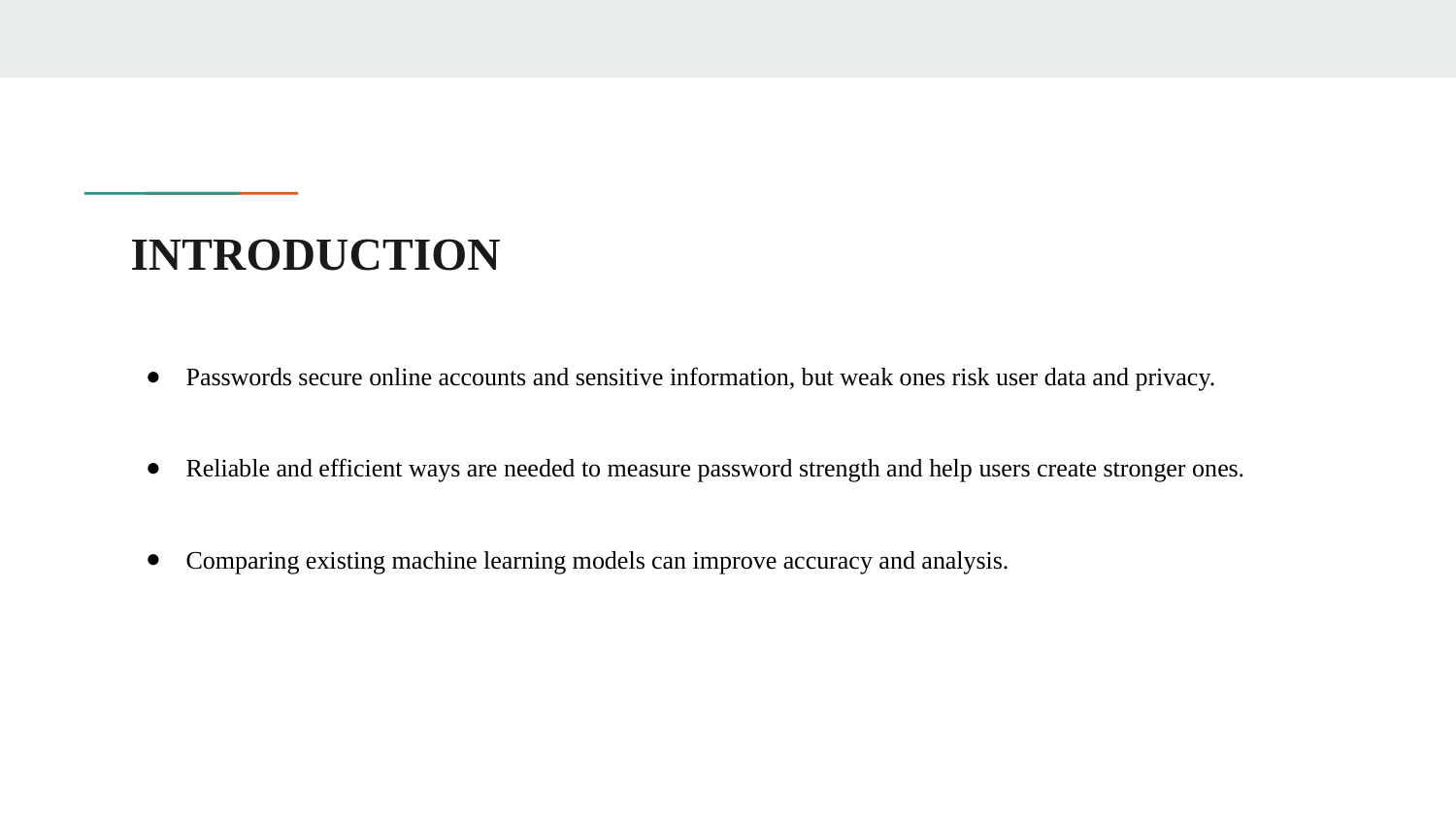

# INTRODUCTION
Passwords secure online accounts and sensitive information, but weak ones risk user data and privacy.

Reliable and efficient ways are needed to measure password strength and help users create stronger ones.

Comparing existing machine learning models can improve accuracy and analysis.